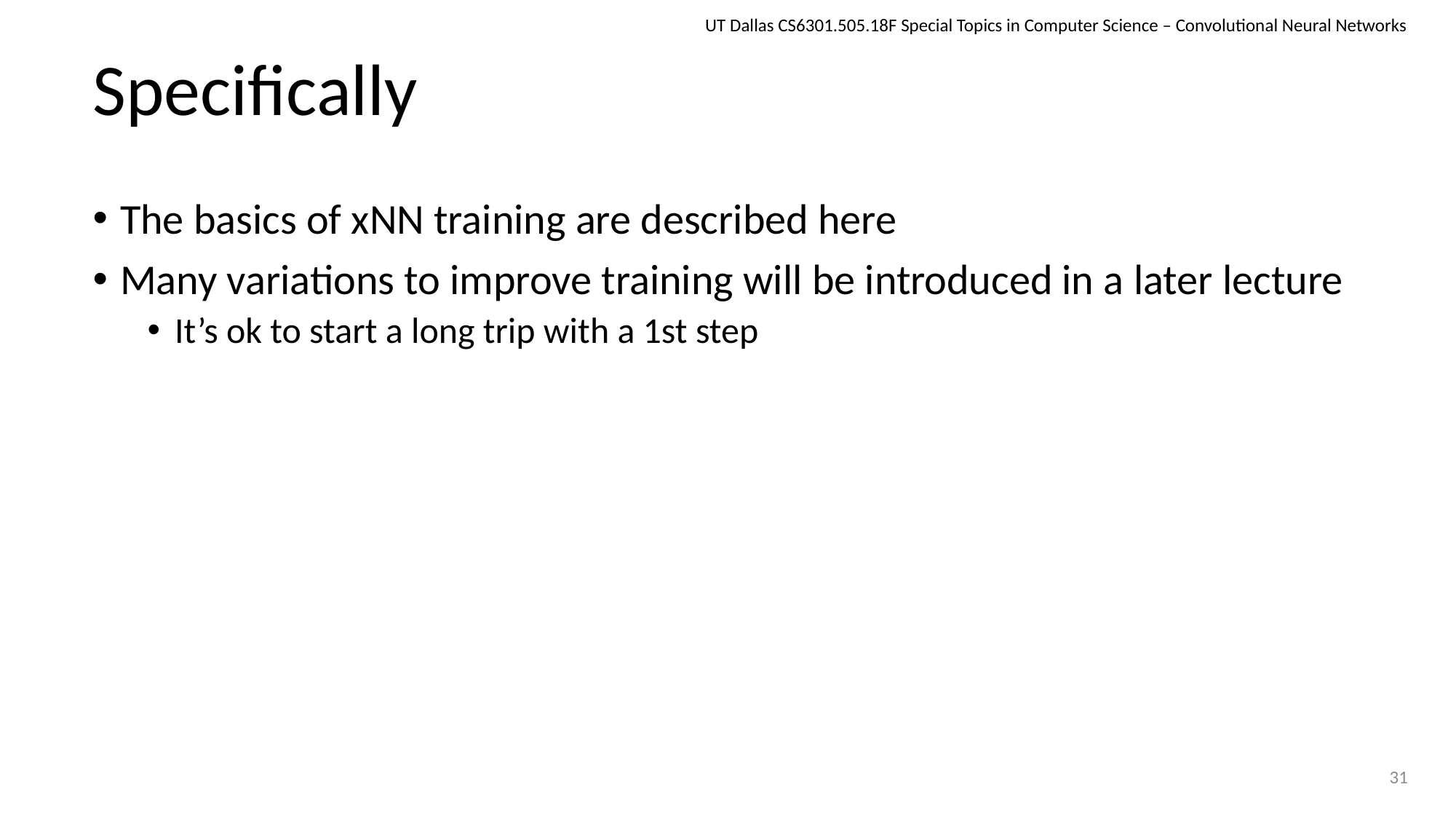

UT Dallas CS6301.505.18F Special Topics in Computer Science – Convolutional Neural Networks
# Specifically
The basics of xNN training are described here
Many variations to improve training will be introduced in a later lecture
It’s ok to start a long trip with a 1st step
31